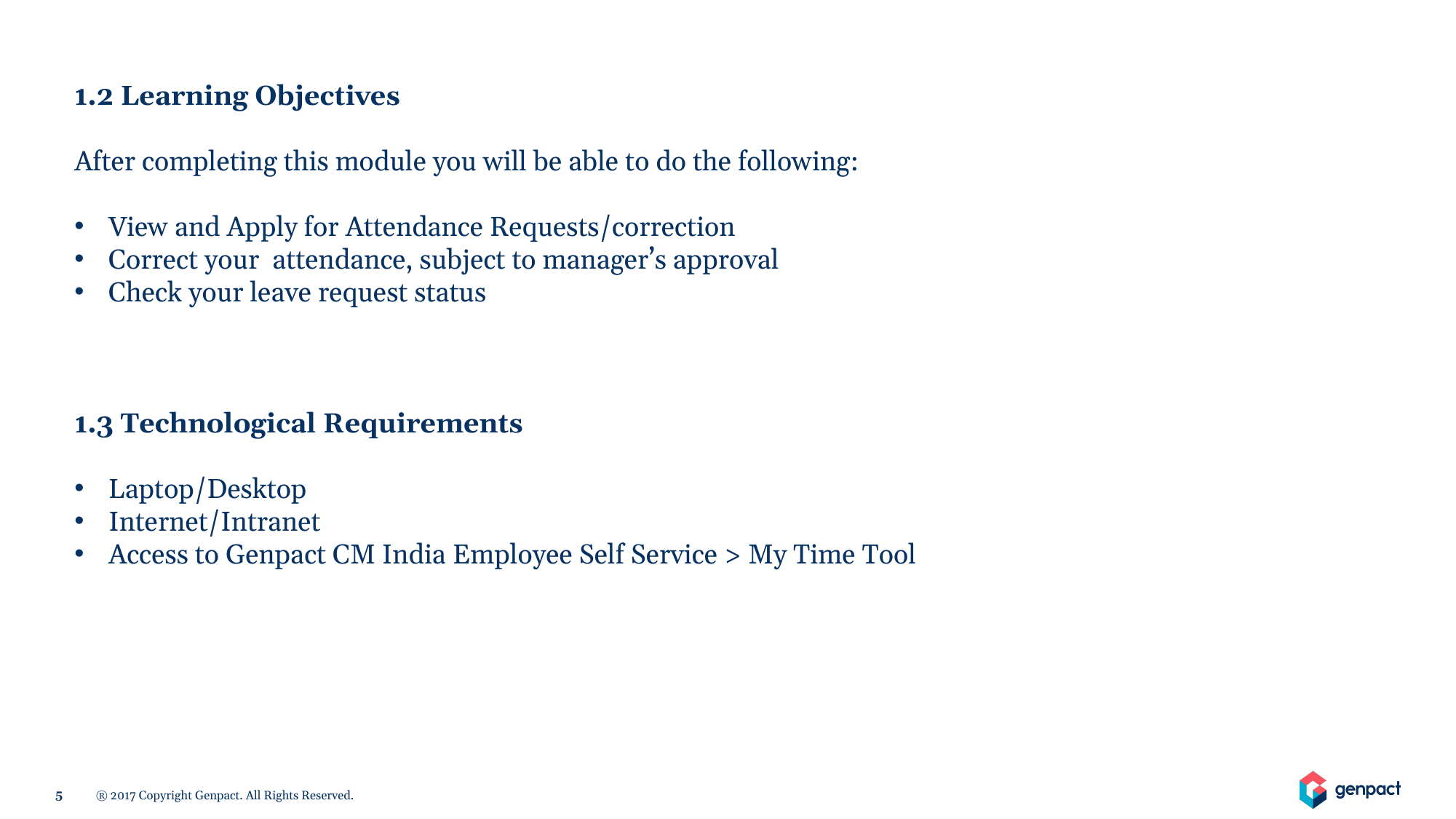

1.2 Learning Objectives

After completing this module you will be able to do the following:

View and Apply for Attendance Requests/correction
Correct your  attendance, subject to manager’s approval
Check your leave request status

1.3 Technological Requirements

Laptop/Desktop
Internet/Intranet
Access to Genpact CM India Employee Self Service > My Time Tool